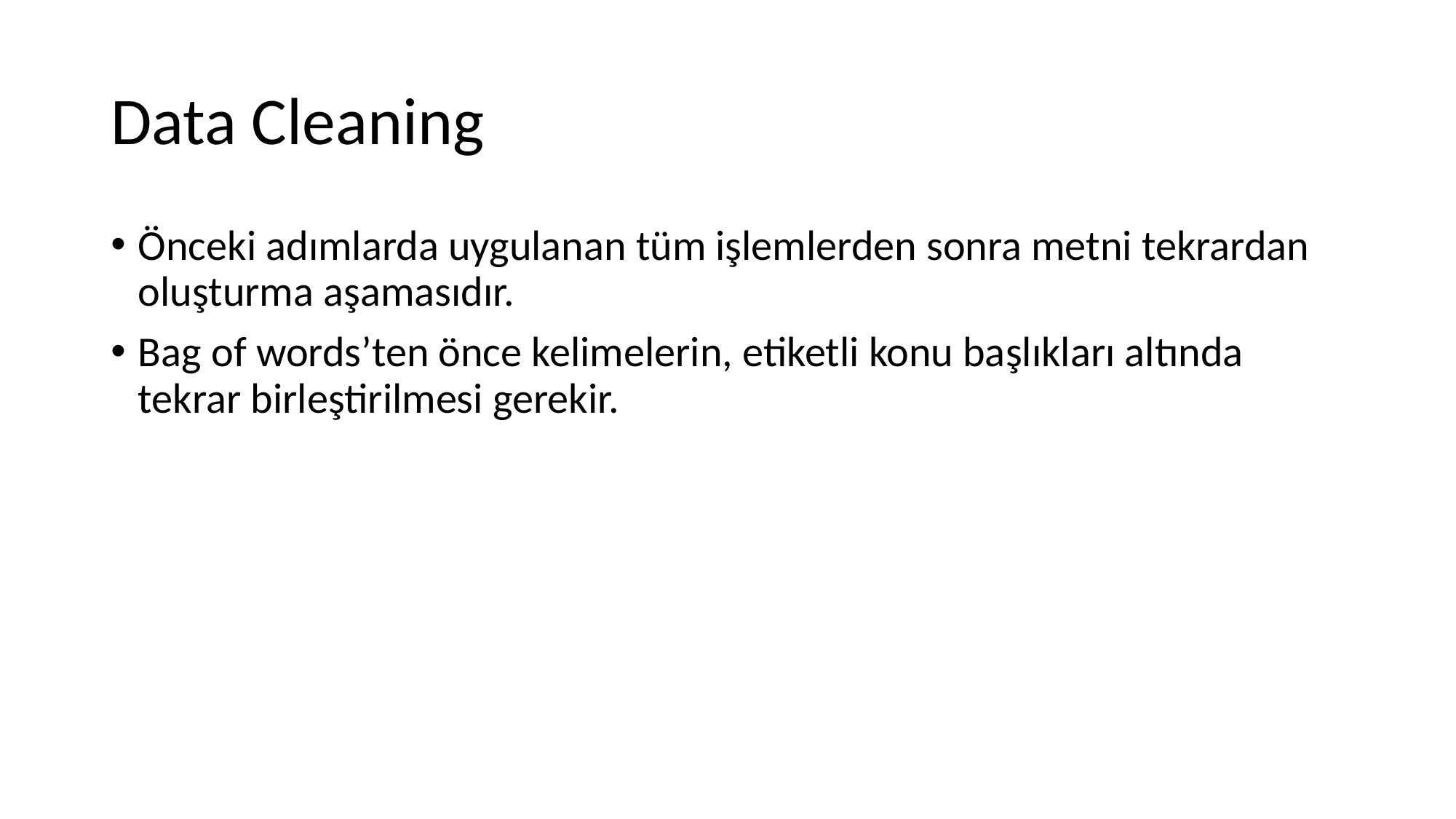

# Data Cleaning
Önceki adımlarda uygulanan tüm işlemlerden sonra metni tekrardan oluşturma aşamasıdır.
Bag of words’ten önce kelimelerin, etiketli konu başlıkları altında tekrar birleştirilmesi gerekir.